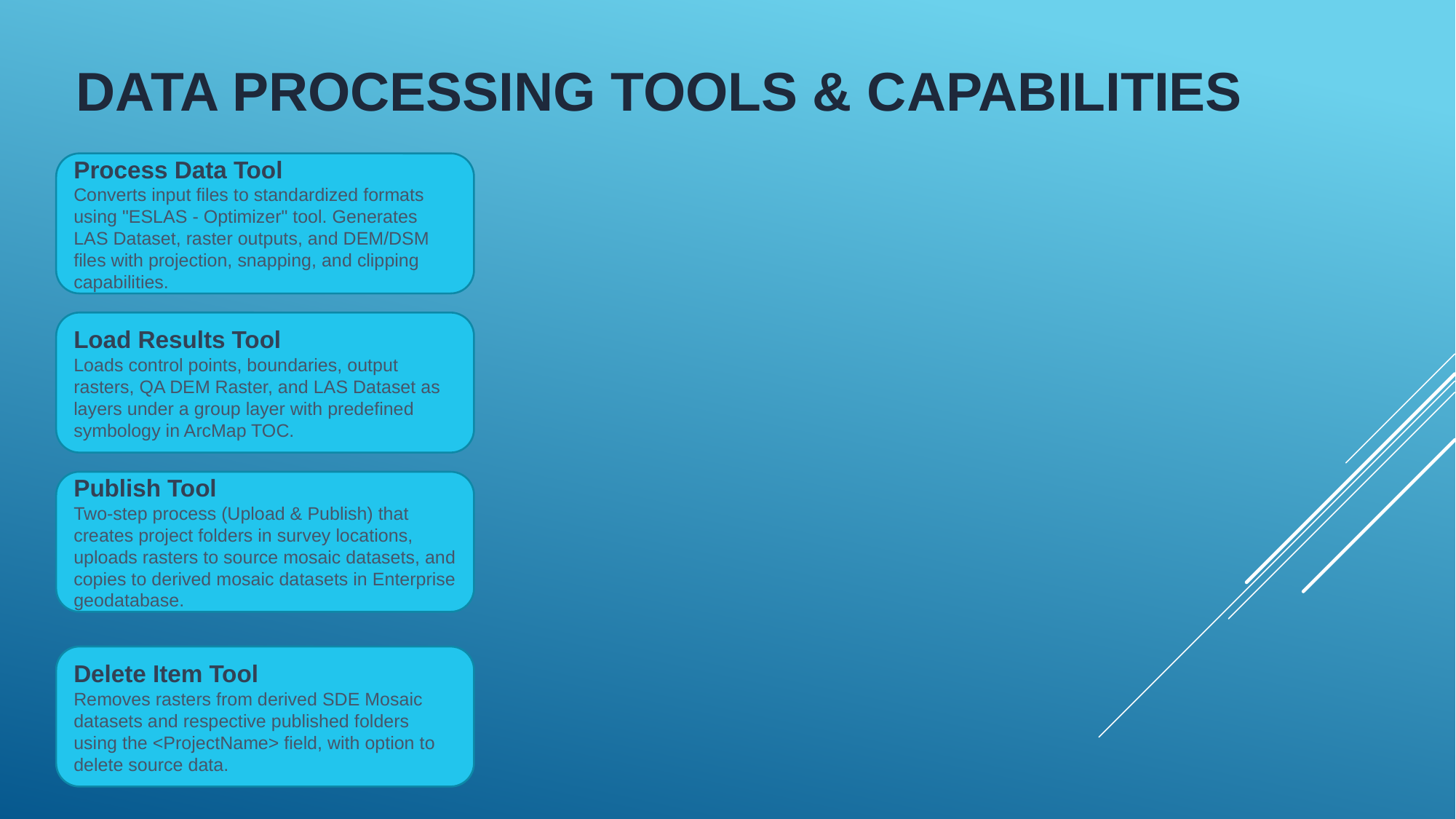

# Data Processing Tools & Capabilities
Process Data Tool
Converts input files to standardized formats using "ESLAS - Optimizer" tool. Generates LAS Dataset, raster outputs, and DEM/DSM files with projection, snapping, and clipping capabilities.
Load Results Tool
Loads control points, boundaries, output rasters, QA DEM Raster, and LAS Dataset as layers under a group layer with predefined symbology in ArcMap TOC.
Publish Tool
Two-step process (Upload & Publish) that creates project folders in survey locations, uploads rasters to source mosaic datasets, and copies to derived mosaic datasets in Enterprise geodatabase.
Delete Item Tool
Removes rasters from derived SDE Mosaic datasets and respective published folders using the <ProjectName> field, with option to delete source data.